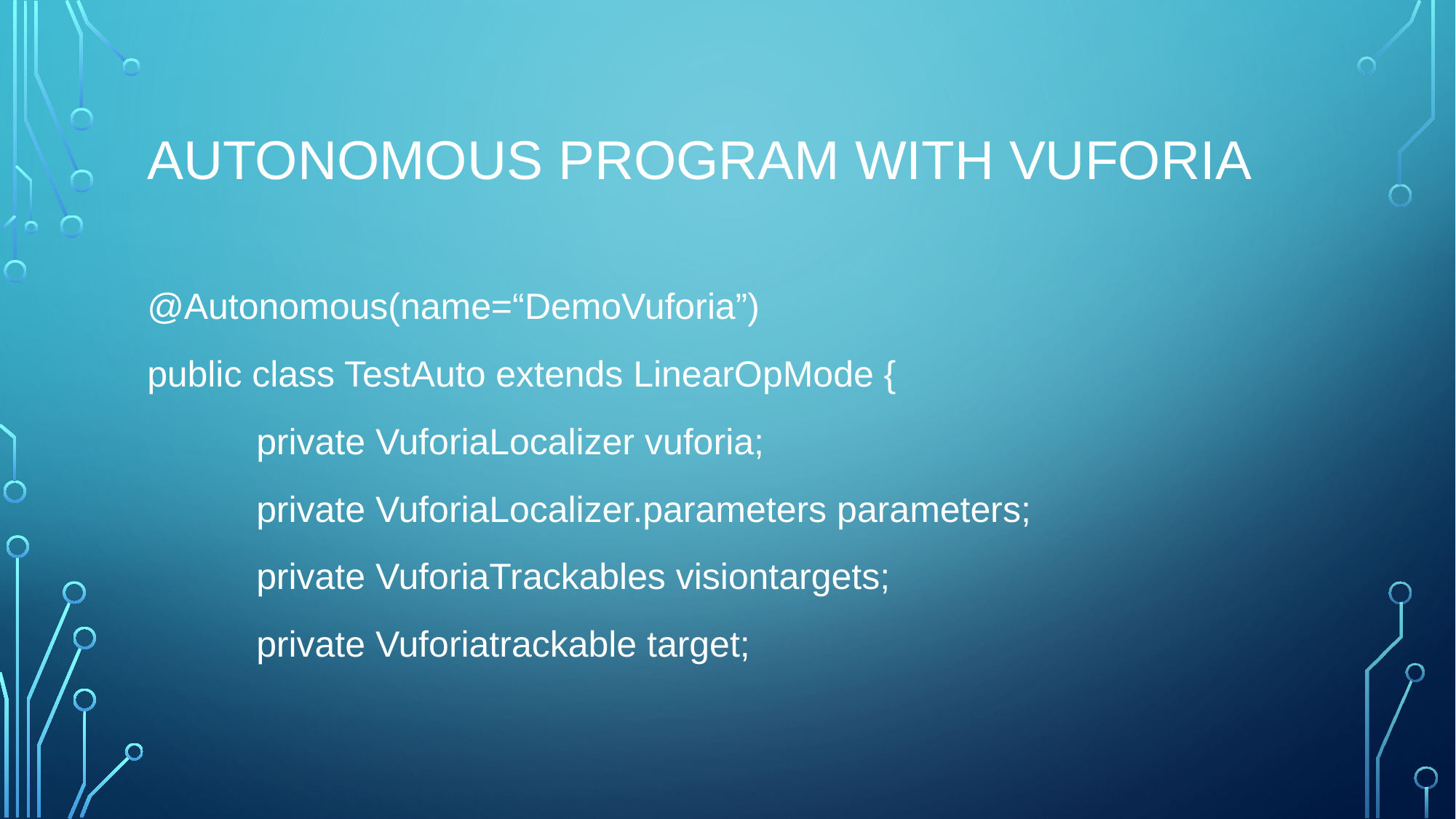

# Autonomous program with vuforia
@Autonomous(name=“DemoVuforia”)
public class TestAuto extends LinearOpMode {
	private VuforiaLocalizer vuforia;
	private VuforiaLocalizer.parameters parameters;
	private VuforiaTrackables visiontargets;
	private Vuforiatrackable target;